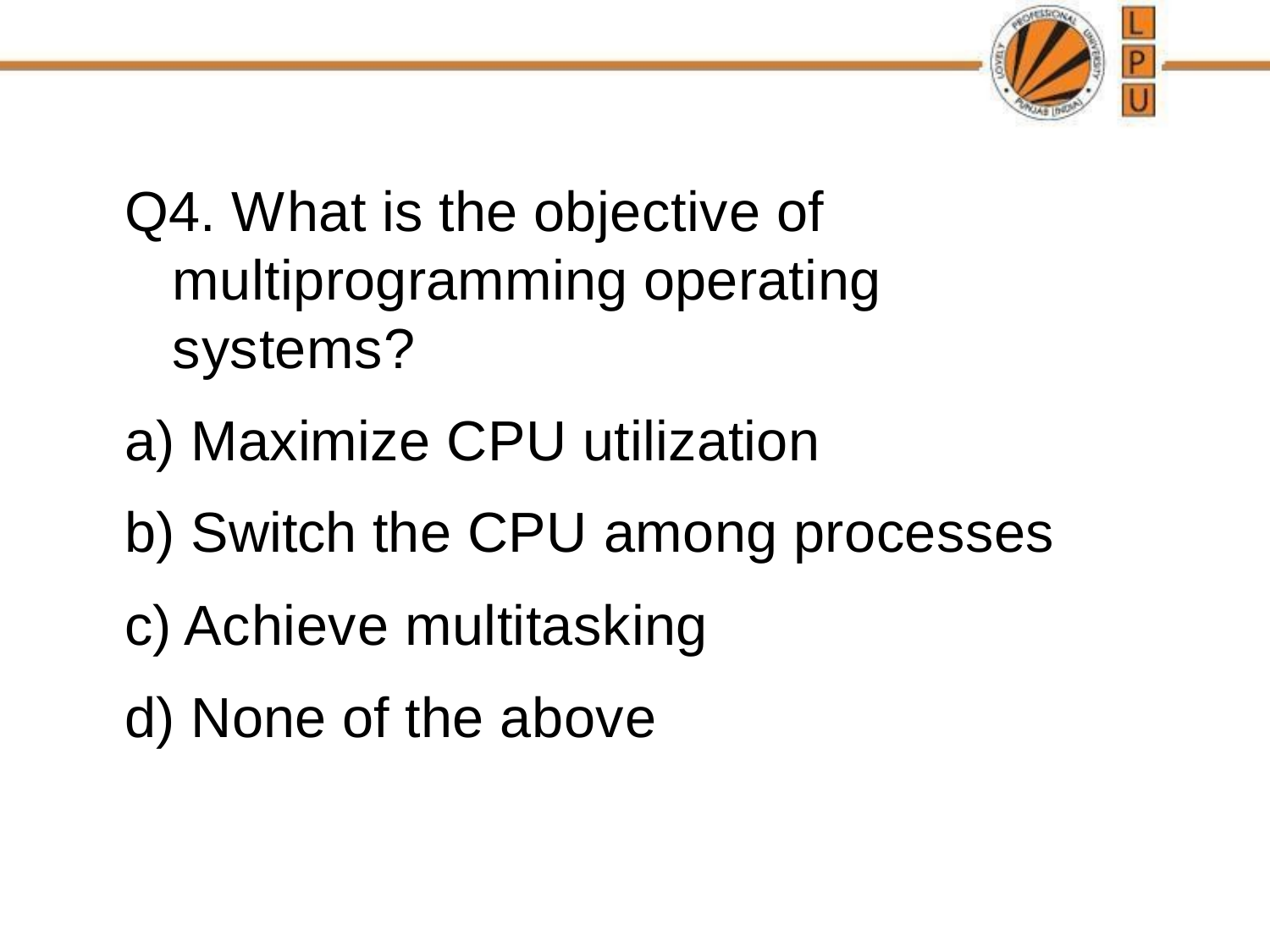

Q4. What is the objective of  multiprogramming operating systems?
Maximize CPU utilization
Switch the CPU among processes
Achieve multitasking
None of the above